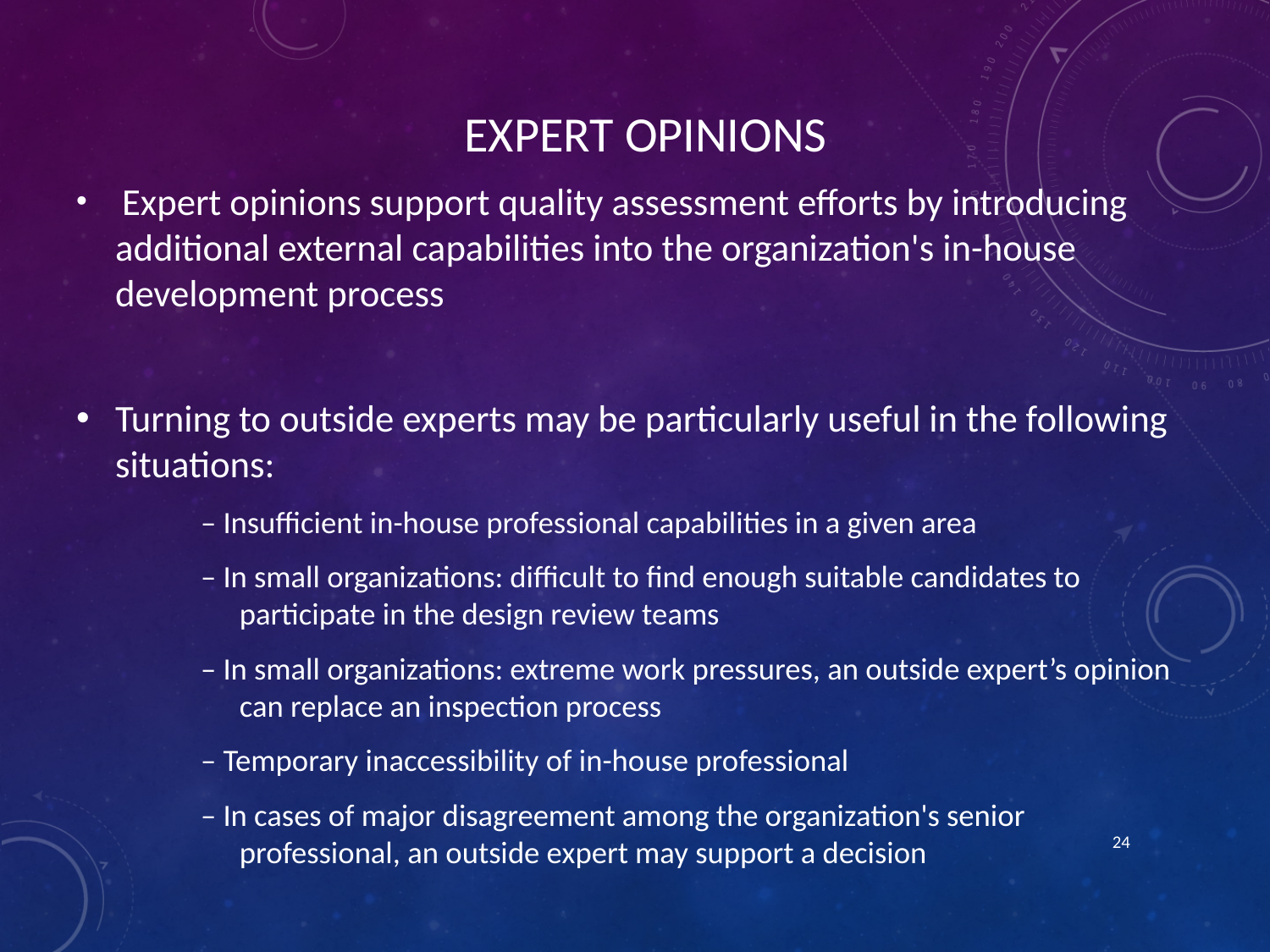

# Expert Opinions
 Expert opinions support quality assessment efforts by introducing additional external capabilities into the organization's in-house development process

Turning to outside experts may be particularly useful in the following situations:
– Insufficient in-house professional capabilities in a given area
– In small organizations: difficult to find enough suitable candidates to participate in the design review teams
– In small organizations: extreme work pressures, an outside expert’s opinion can replace an inspection process
– Temporary inaccessibility of in-house professional
– In cases of major disagreement among the organization's senior  professional, an outside expert may support a decision
24